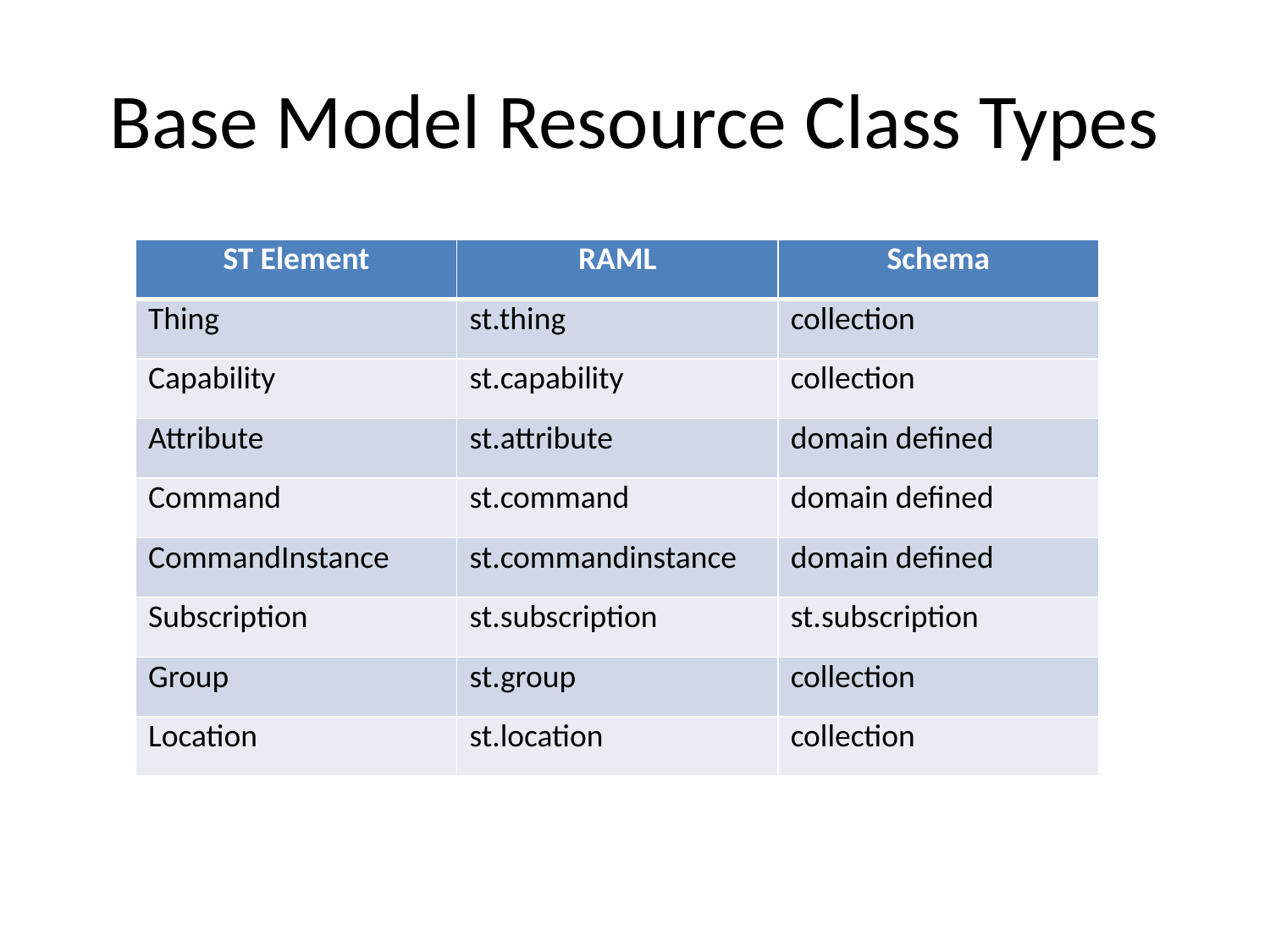

# Base Model Resource Class Types
| ST Element | RAML | Schema |
| --- | --- | --- |
| Thing | st.thing | collection |
| Capability | st.capability | collection |
| Attribute | st.attribute | domain defined |
| Command | st.command | domain defined |
| CommandInstance | st.commandinstance | domain defined |
| Subscription | st.subscription | st.subscription |
| Group | st.group | collection |
| Location | st.location | collection |